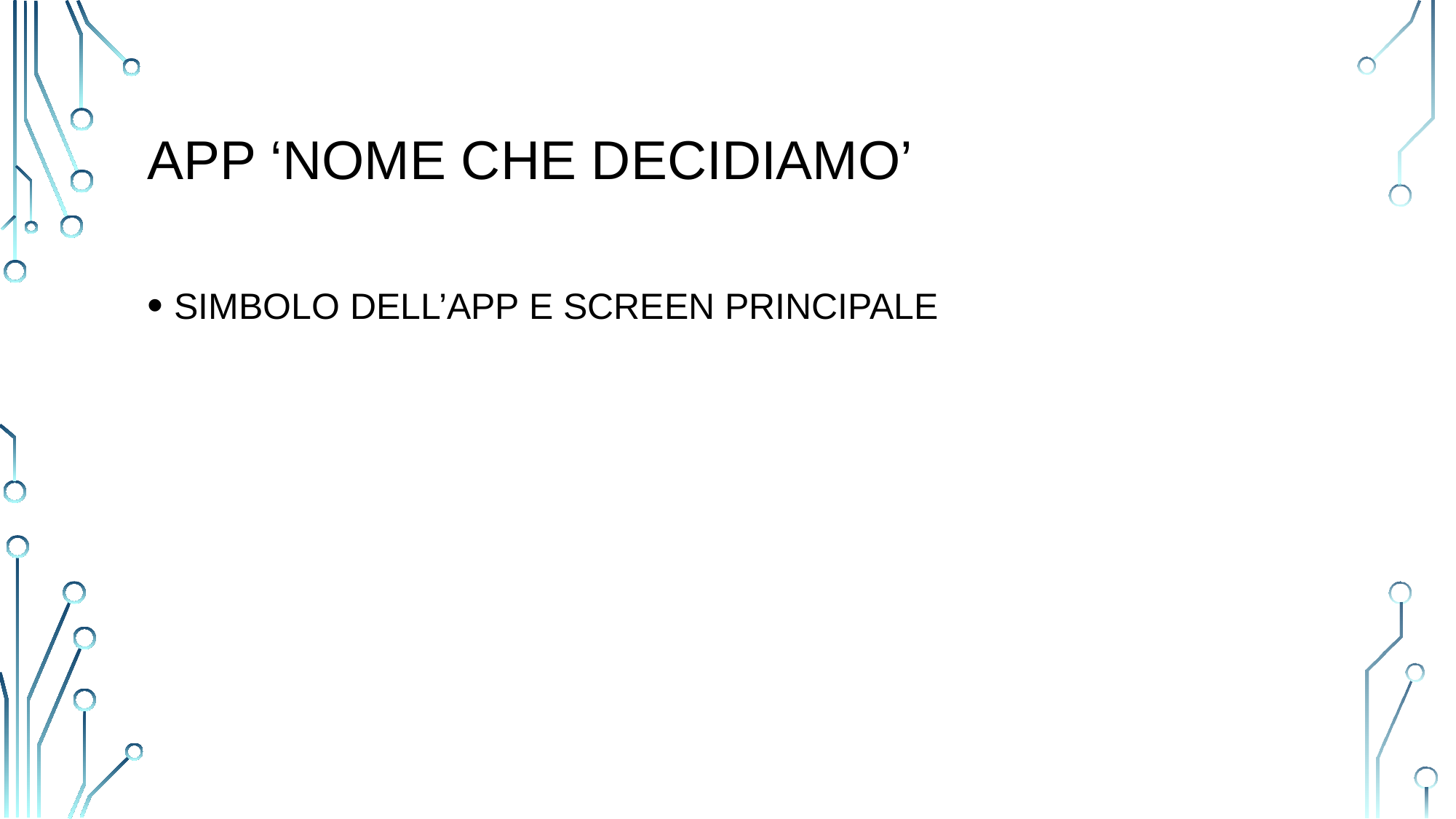

# App ‘NOME CHE DECIDIAMO’
SIMBOLO DELL’APP E SCREEN PRINCIPALE